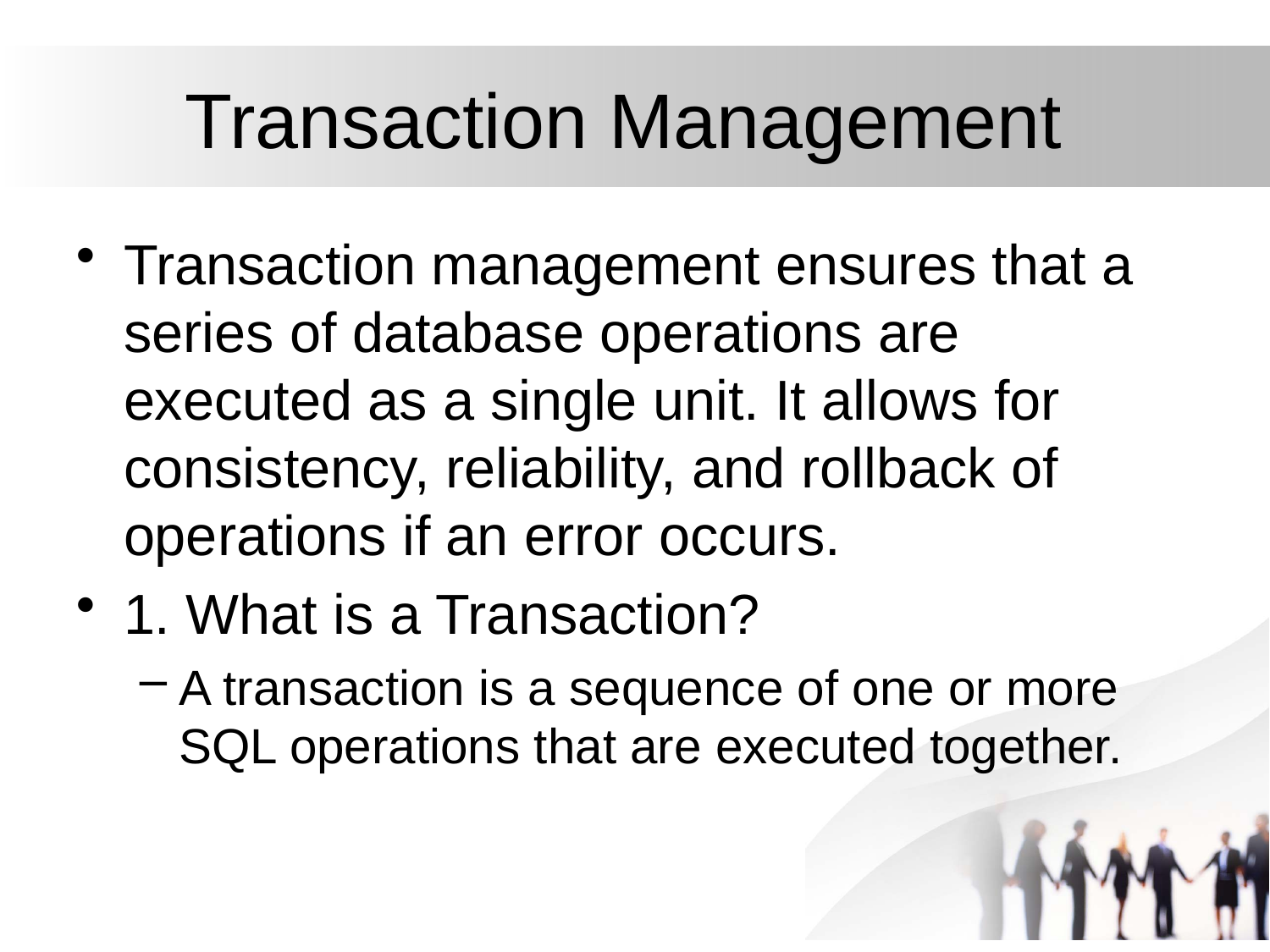

# Transaction Management
Transaction management ensures that a series of database operations are executed as a single unit. It allows for consistency, reliability, and rollback of operations if an error occurs.
1. What is a Transaction?
A transaction is a sequence of one or more SQL operations that are executed together.